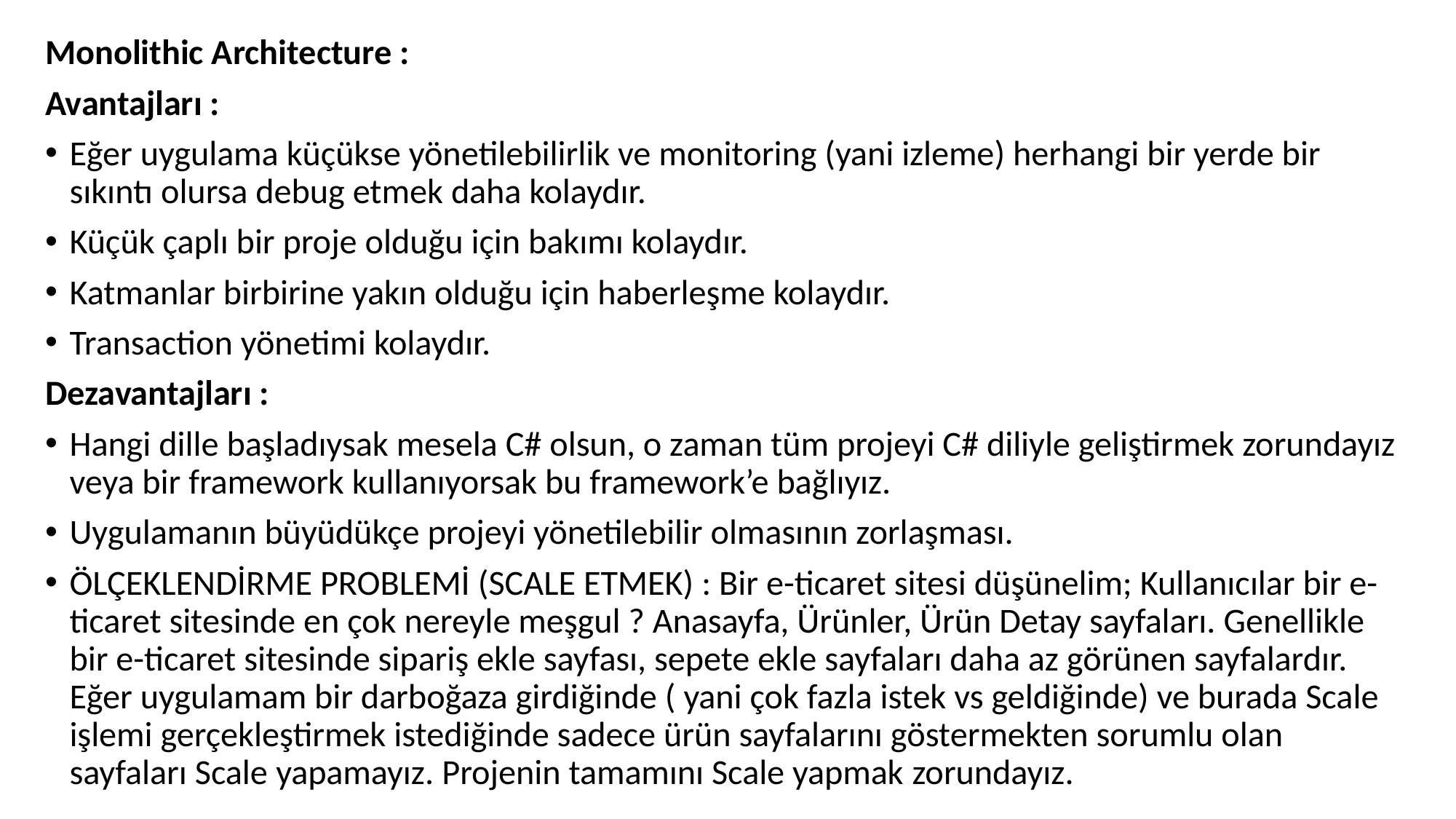

Monolithic Architecture :
Avantajları :
Eğer uygulama küçükse yönetilebilirlik ve monitoring (yani izleme) herhangi bir yerde bir sıkıntı olursa debug etmek daha kolaydır.
Küçük çaplı bir proje olduğu için bakımı kolaydır.
Katmanlar birbirine yakın olduğu için haberleşme kolaydır.
Transaction yönetimi kolaydır.
Dezavantajları :
Hangi dille başladıysak mesela C# olsun, o zaman tüm projeyi C# diliyle geliştirmek zorundayız veya bir framework kullanıyorsak bu framework’e bağlıyız.
Uygulamanın büyüdükçe projeyi yönetilebilir olmasının zorlaşması.
ÖLÇEKLENDİRME PROBLEMİ (SCALE ETMEK) : Bir e-ticaret sitesi düşünelim; Kullanıcılar bir e-ticaret sitesinde en çok nereyle meşgul ? Anasayfa, Ürünler, Ürün Detay sayfaları. Genellikle bir e-ticaret sitesinde sipariş ekle sayfası, sepete ekle sayfaları daha az görünen sayfalardır. Eğer uygulamam bir darboğaza girdiğinde ( yani çok fazla istek vs geldiğinde) ve burada Scale işlemi gerçekleştirmek istediğinde sadece ürün sayfalarını göstermekten sorumlu olan sayfaları Scale yapamayız. Projenin tamamını Scale yapmak zorundayız.